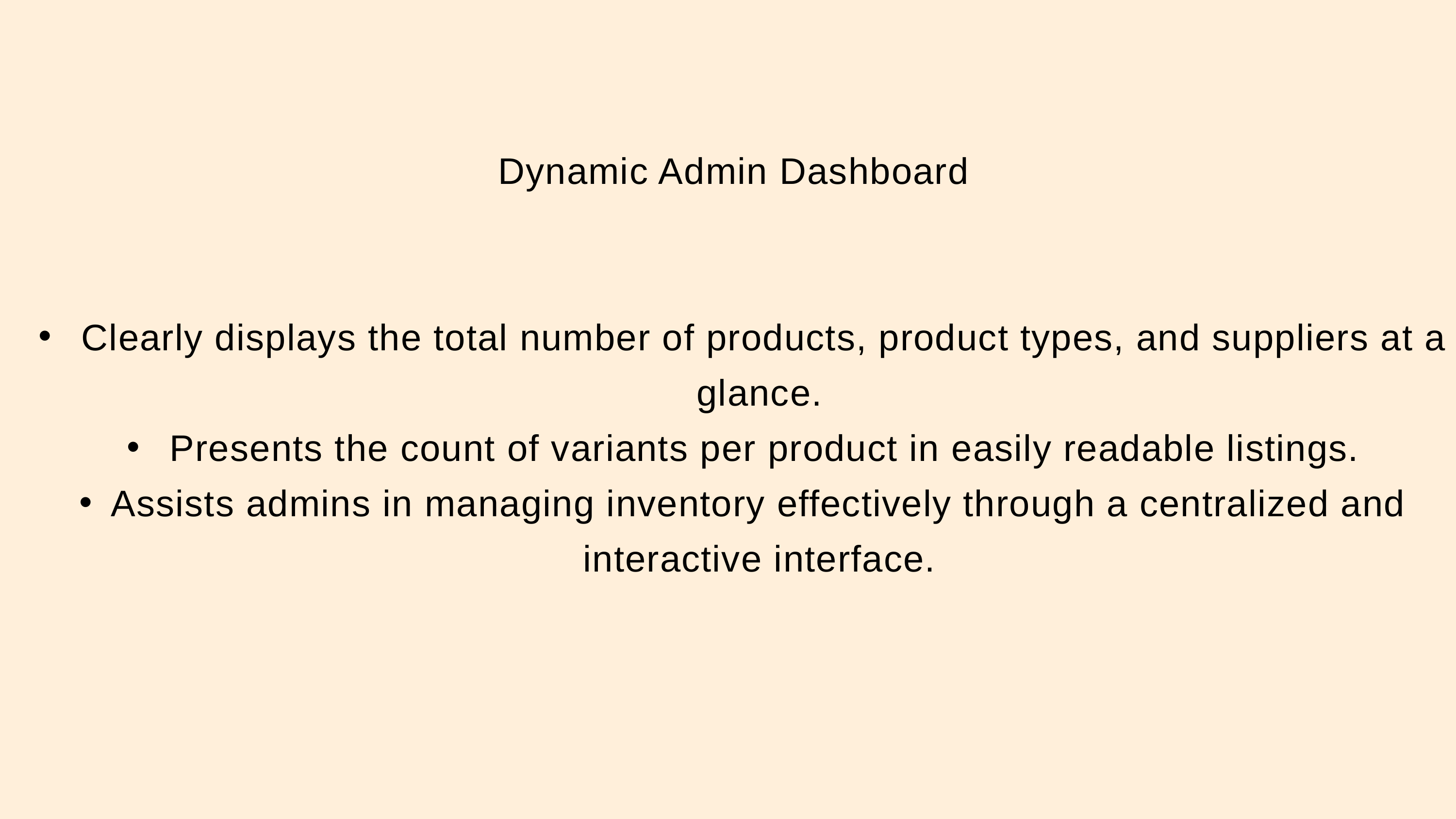

Dynamic Admin Dashboard

 Clearly displays the total number of products, product types, and suppliers at a glance.
 Presents the count of variants per product in easily readable listings.
Assists admins in managing inventory effectively through a centralized and interactive interface.